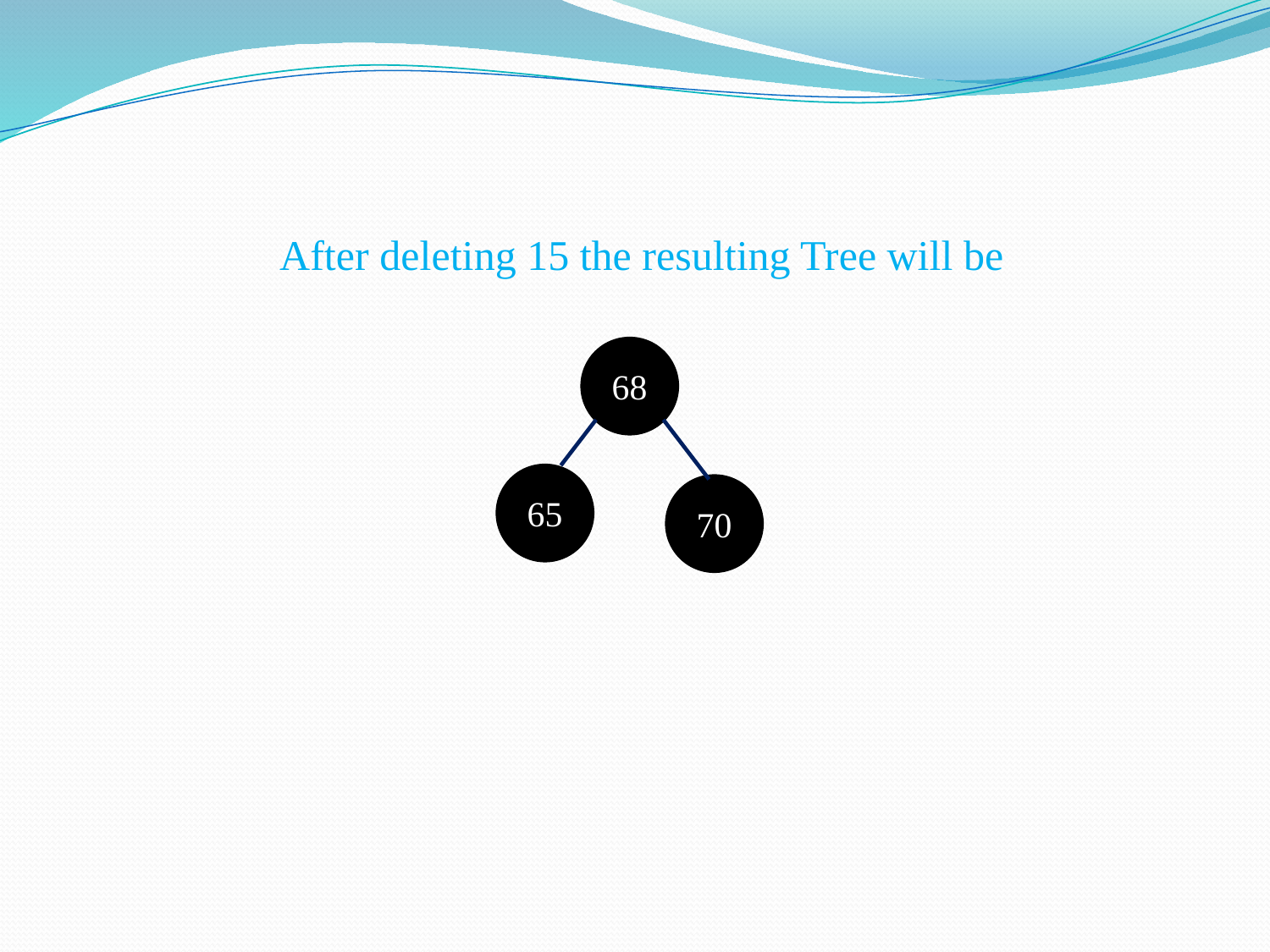

After deleting 15 the resulting Tree will be
68
65
70